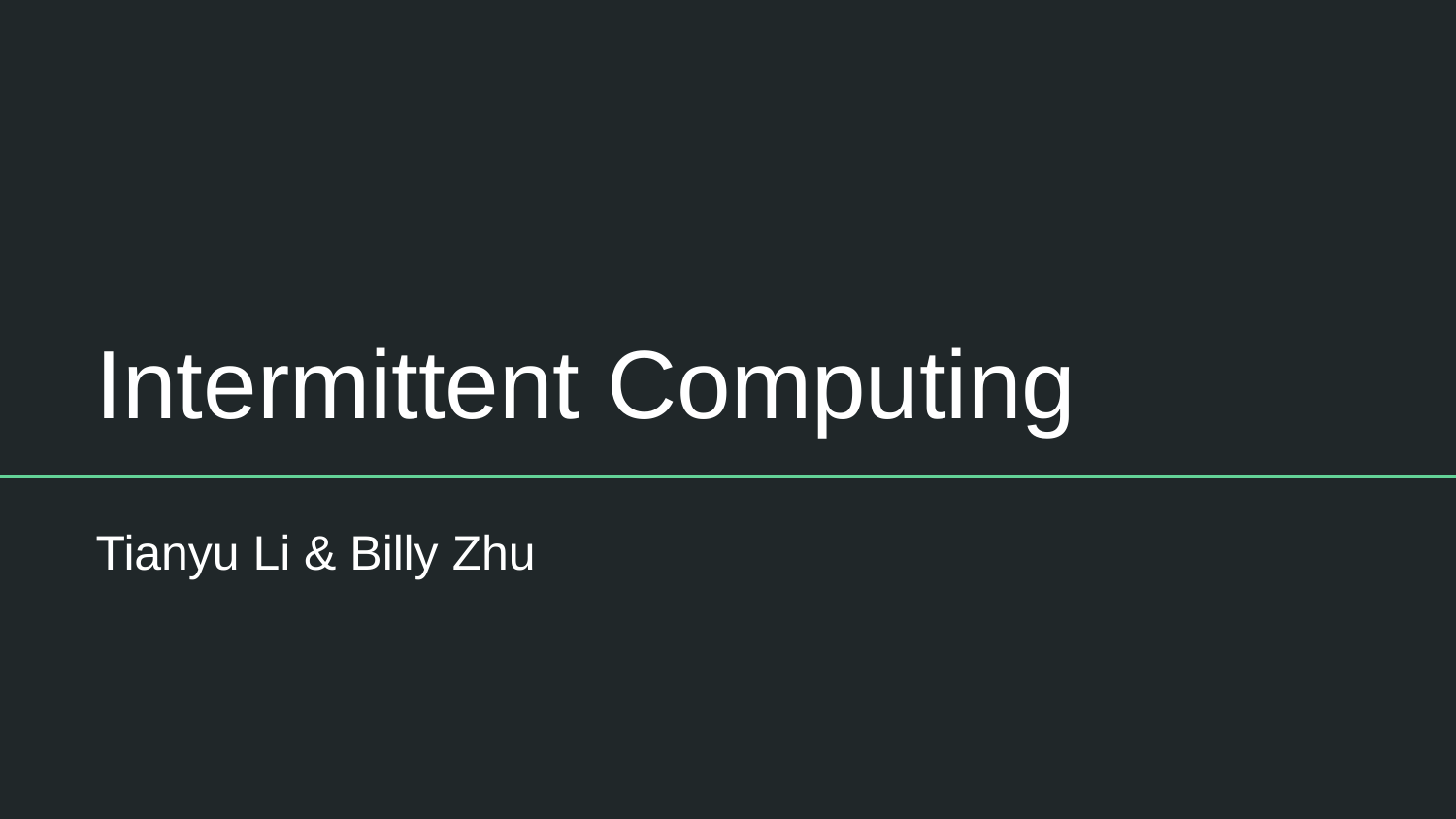

# Intermittent Computing
Tianyu Li & Billy Zhu